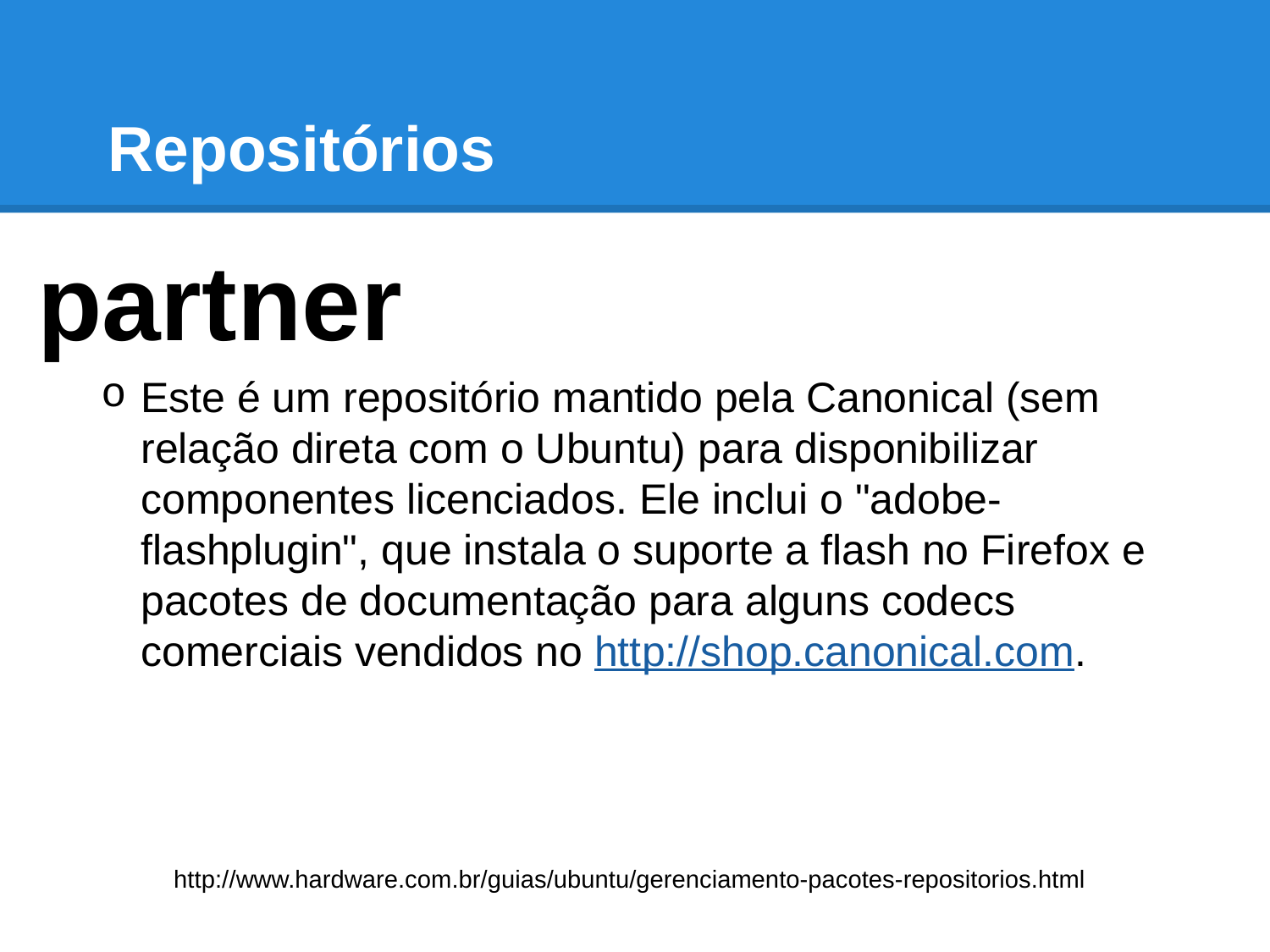

# Repositórios
partner
Este é um repositório mantido pela Canonical (sem relação direta com o Ubuntu) para disponibilizar componentes licenciados. Ele inclui o "adobe-flashplugin", que instala o suporte a flash no Firefox e pacotes de documentação para alguns codecs comerciais vendidos no http://shop.canonical.com.
http://www.hardware.com.br/guias/ubuntu/gerenciamento-pacotes-repositorios.html